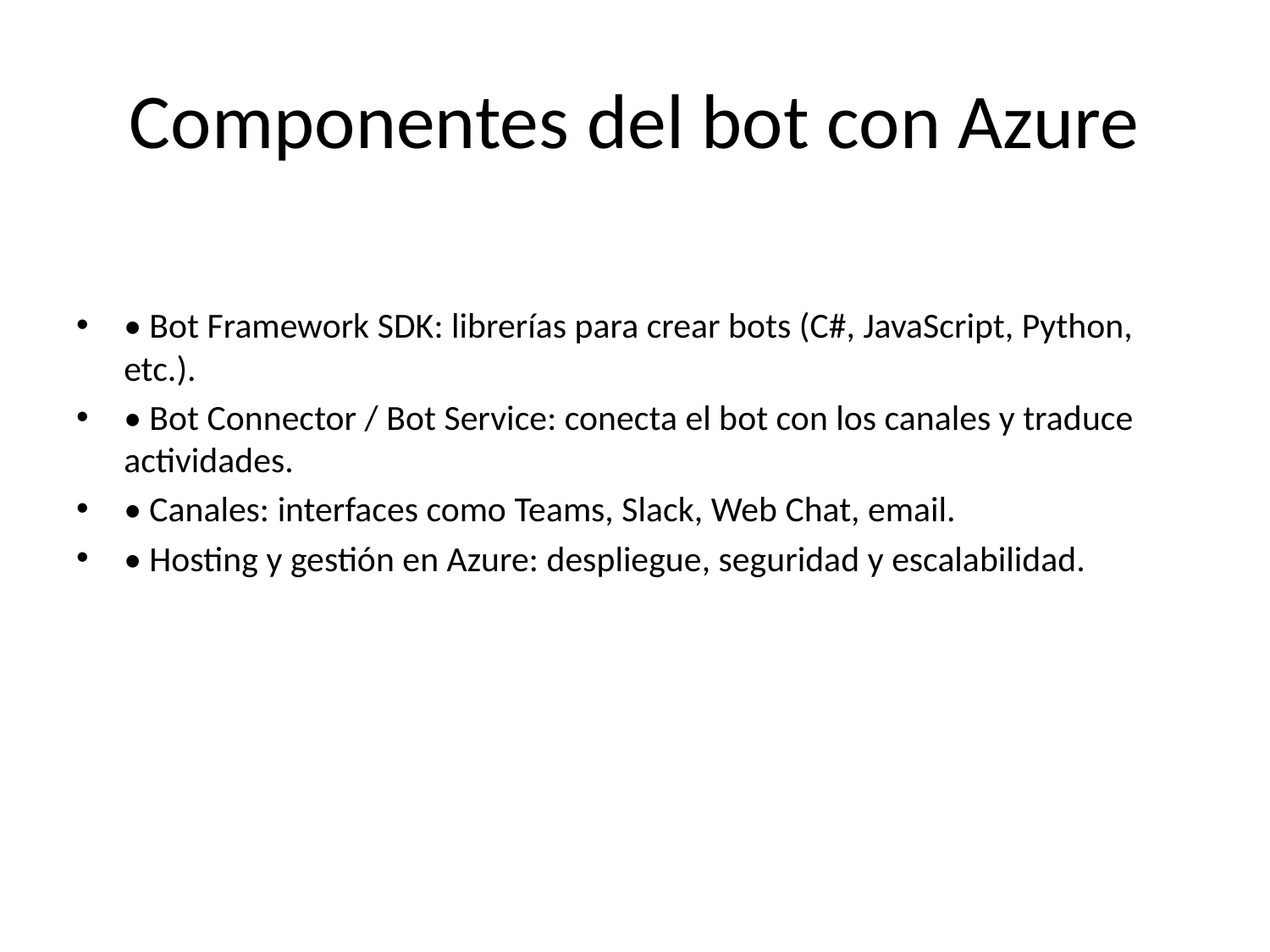

# Componentes del bot con Azure

• Bot Framework SDK: librerías para crear bots (C#, JavaScript, Python, etc.).
• Bot Connector / Bot Service: conecta el bot con los canales y traduce actividades.
• Canales: interfaces como Teams, Slack, Web Chat, email.
• Hosting y gestión en Azure: despliegue, seguridad y escalabilidad.